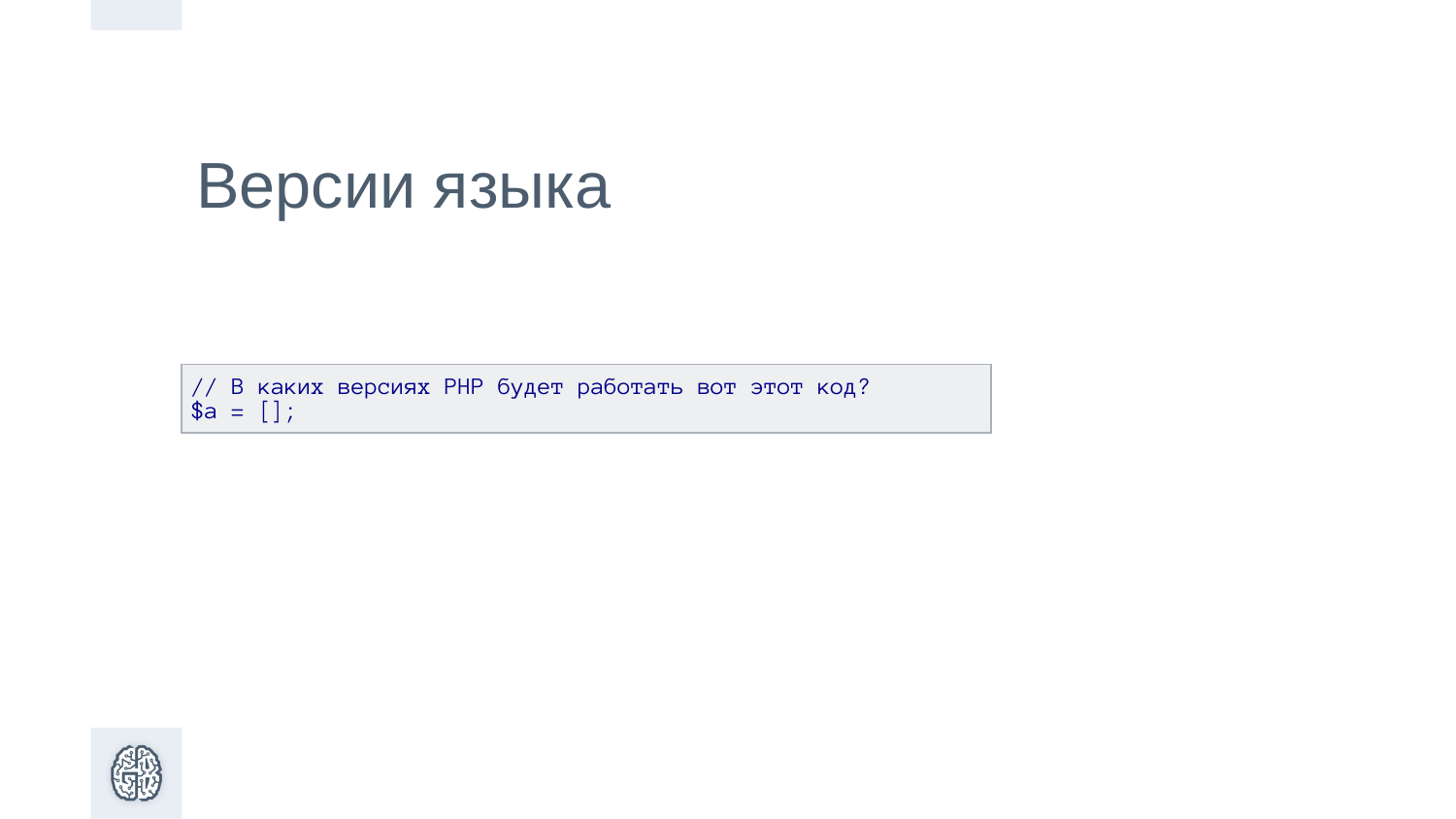

Версии языка
| // В каких версиях PHP будет работать вот этот код? $a = []; |
| --- |